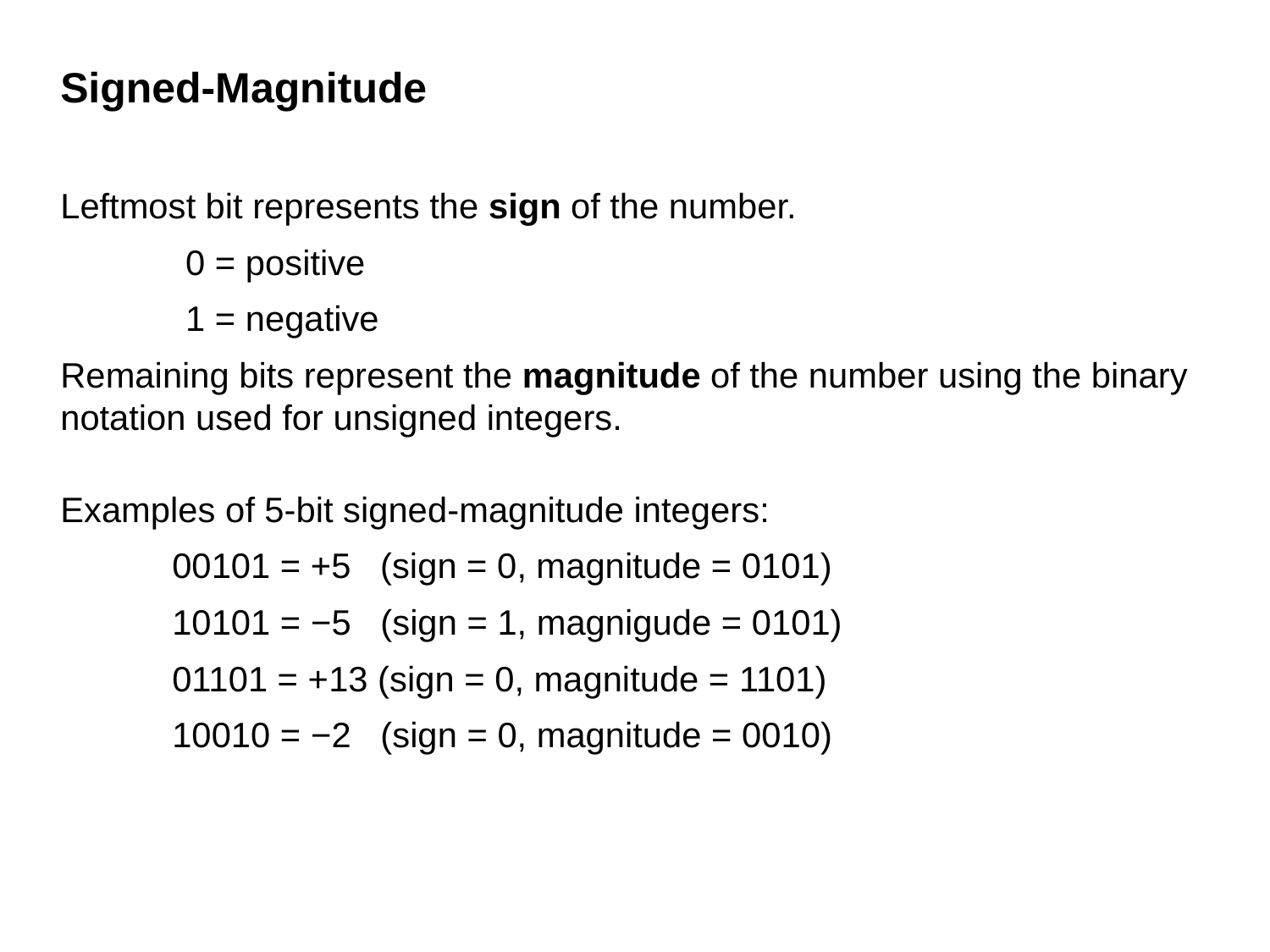

# Signed-Magnitude
Leftmost bit represents the sign of the number.
0 = positive
1 = negative
Remaining bits represent the magnitude of the number using the binary notation used for unsigned integers.
Examples of 5-bit signed-magnitude integers:
00101 = +5   (sign = 0, magnitude = 0101)
10101 = −5   (sign = 1, magnigude = 0101)
01101 = +13 (sign = 0, magnitude = 1101)
10010 = −2   (sign = 0, magnitude = 0010)
11